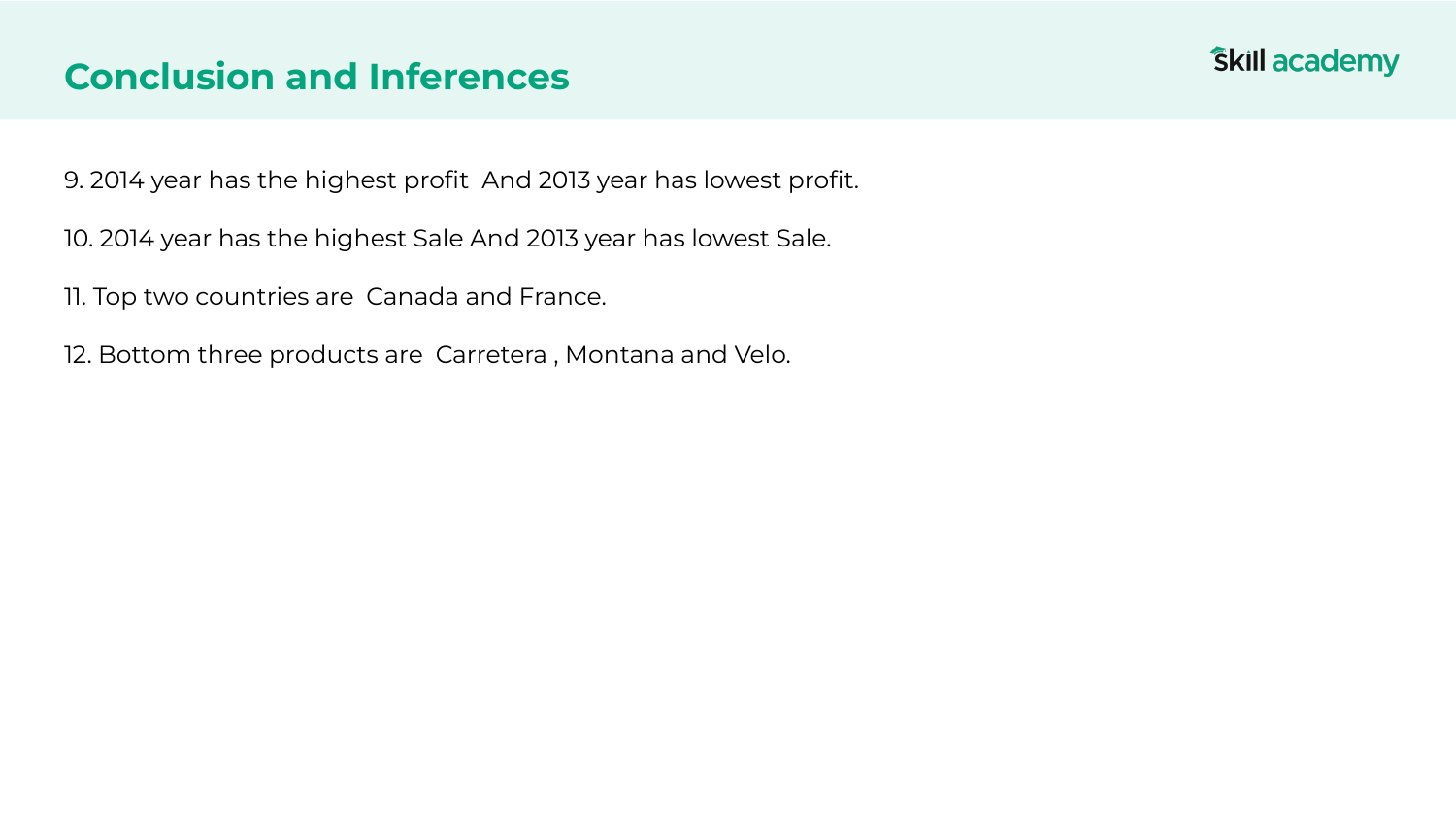

# Conclusion and Inferences
9. 2014 year has the highest profit  And 2013 year has lowest profit.

10. 2014 year has the highest Sale And 2013 year has lowest Sale.

11. Top two countries are  Canada and France.

12. Bottom three products are  Carretera , Montana and Velo.